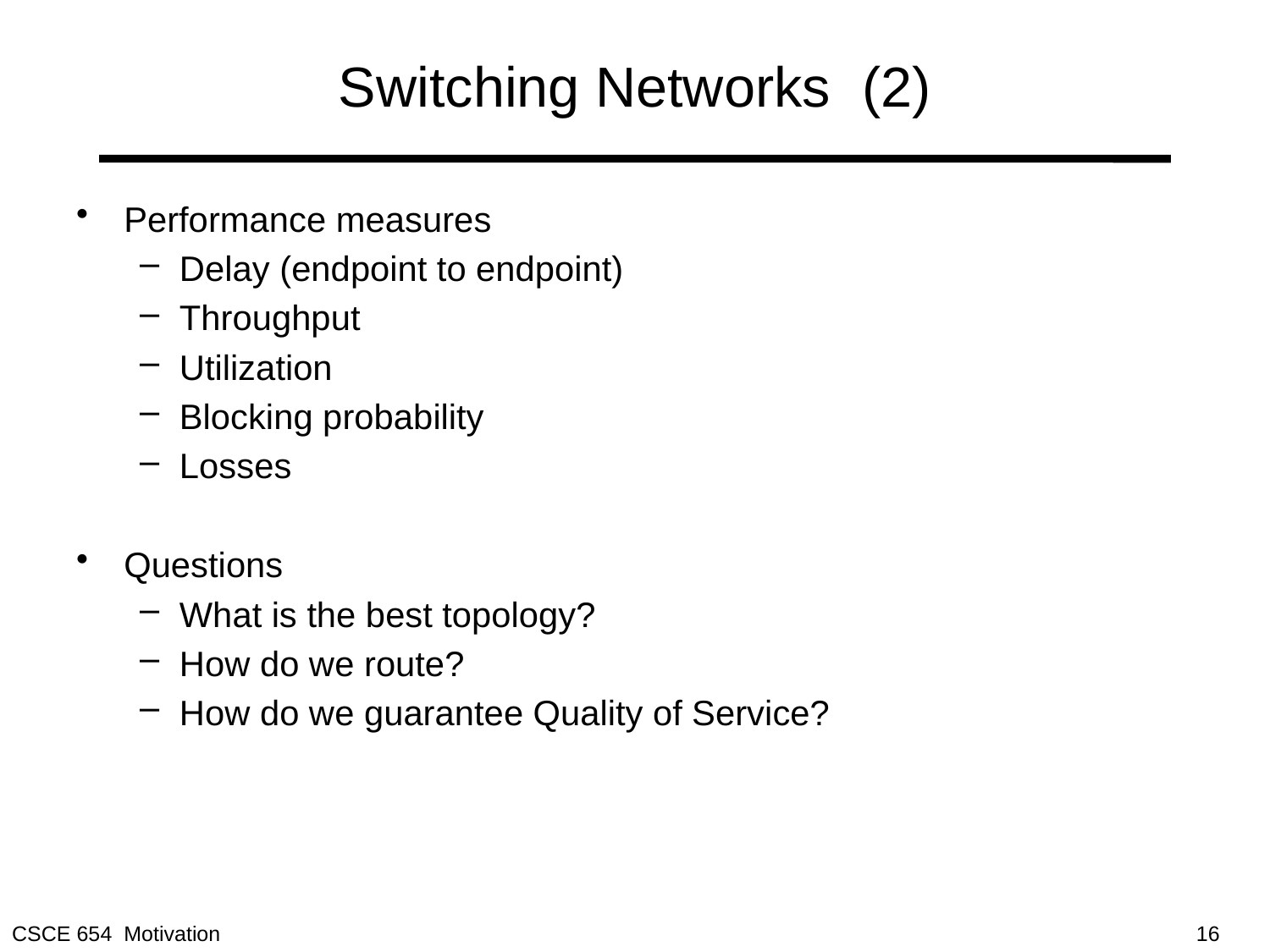

# Switching Networks  (2)
Performance measures
Delay (endpoint to endpoint)
Throughput
Utilization
Blocking probability
Losses

Questions
What is the best topology?
How do we route?
How do we guarantee Quality of Service?